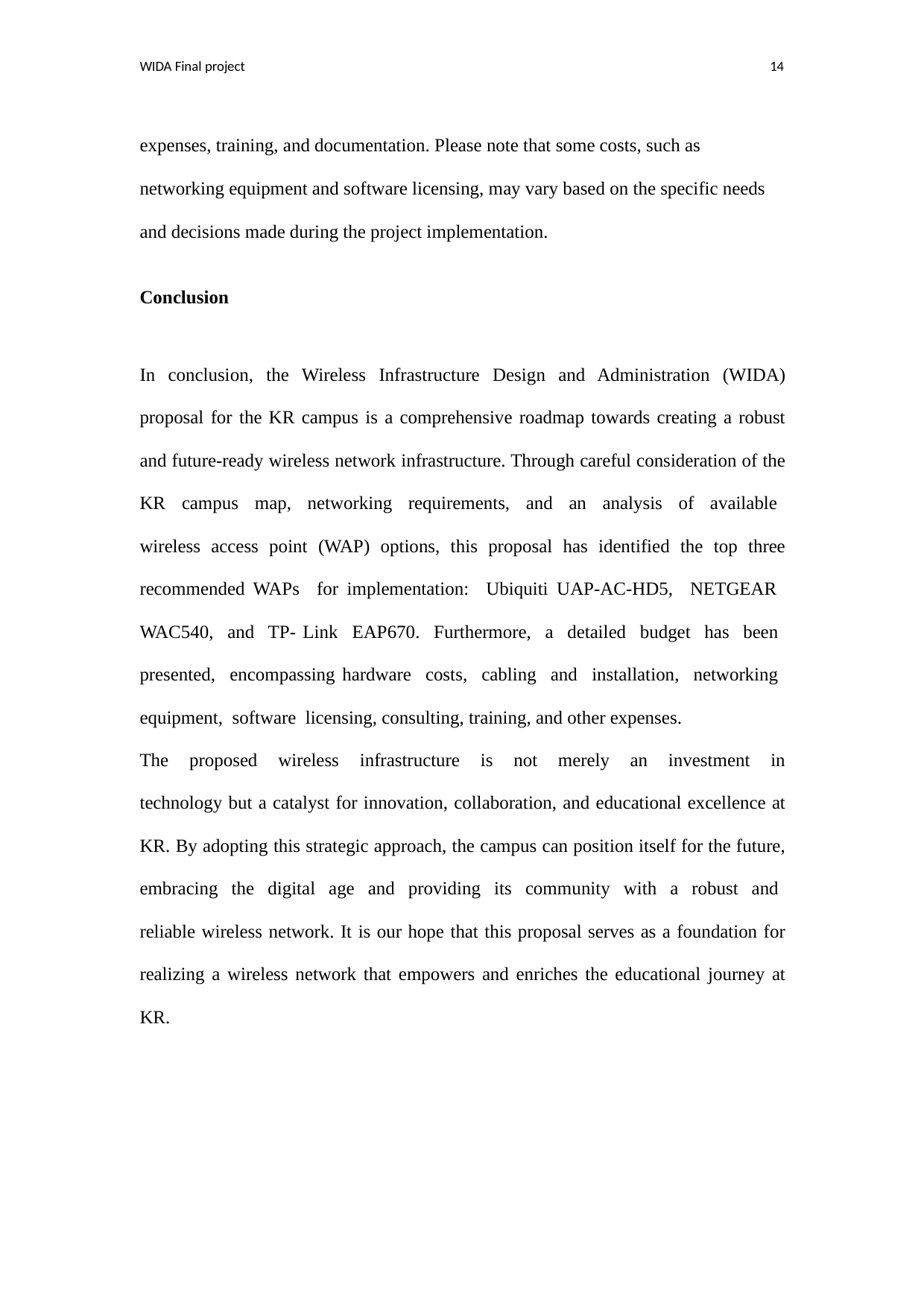

WIDA Final project
14
expenses, training, and documentation. Please note that some costs, such as networking equipment and software licensing, may vary based on the specific needs and decisions made during the project implementation.

Conclusion

In conclusion, the Wireless Infrastructure Design and Administration (WIDA) proposal for the KR campus is a comprehensive roadmap towards creating a robust and future-ready wireless network infrastructure. Through careful consideration of the KR  campus  map,  networking  requirements,  and  an  analysis  of  available  wireless access point (WAP) options, this proposal has identified the top three recommended WAPs  for implementation:  Ubiquiti UAP-AC-HD5,  NETGEAR  WAC540,  and  TP- Link  EAP670.  Furthermore,  a  detailed  budget  has  been  presented,  encompassing hardware  costs,  cabling  and  installation,  networking  equipment,  software  licensing, consulting, training, and other expenses.
The   proposed   wireless   infrastructure   is   not   merely   an   investment   in technology but a catalyst for innovation, collaboration, and educational excellence at KR. By adopting this strategic approach, the campus can position itself for the future, embracing  the  digital  age  and  providing  its  community  with  a  robust  and  reliable wireless network. It is our hope that this proposal serves as a foundation for realizing a wireless network that empowers and enriches the educational journey at KR.